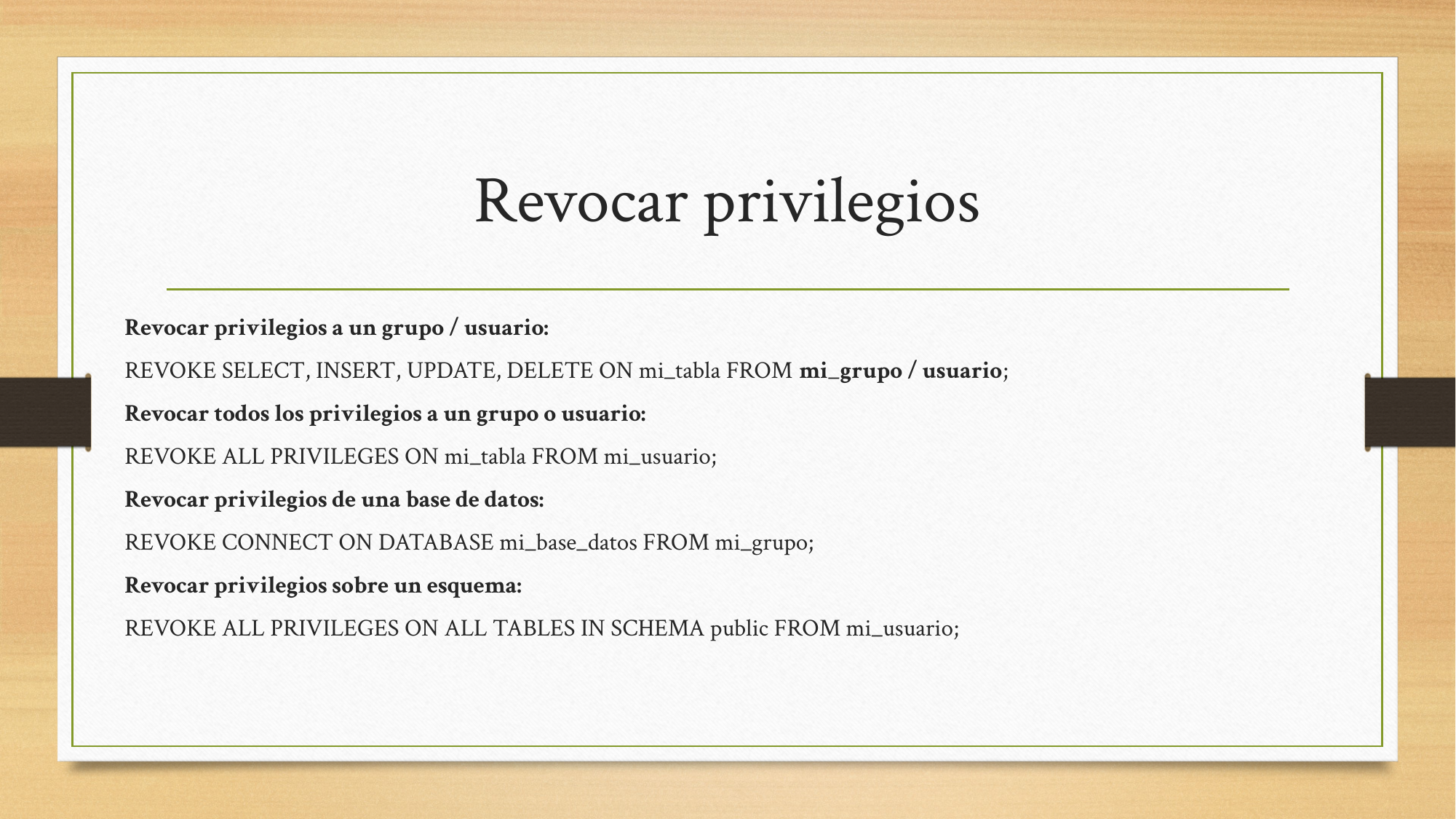

# Revocar privilegios
Revocar privilegios a un grupo / usuario:
REVOKE SELECT, INSERT, UPDATE, DELETE ON mi_tabla FROM mi_grupo / usuario;
Revocar todos los privilegios a un grupo o usuario:
REVOKE ALL PRIVILEGES ON mi_tabla FROM mi_usuario;
Revocar privilegios de una base de datos:
REVOKE CONNECT ON DATABASE mi_base_datos FROM mi_grupo;
Revocar privilegios sobre un esquema:
REVOKE ALL PRIVILEGES ON ALL TABLES IN SCHEMA public FROM mi_usuario;